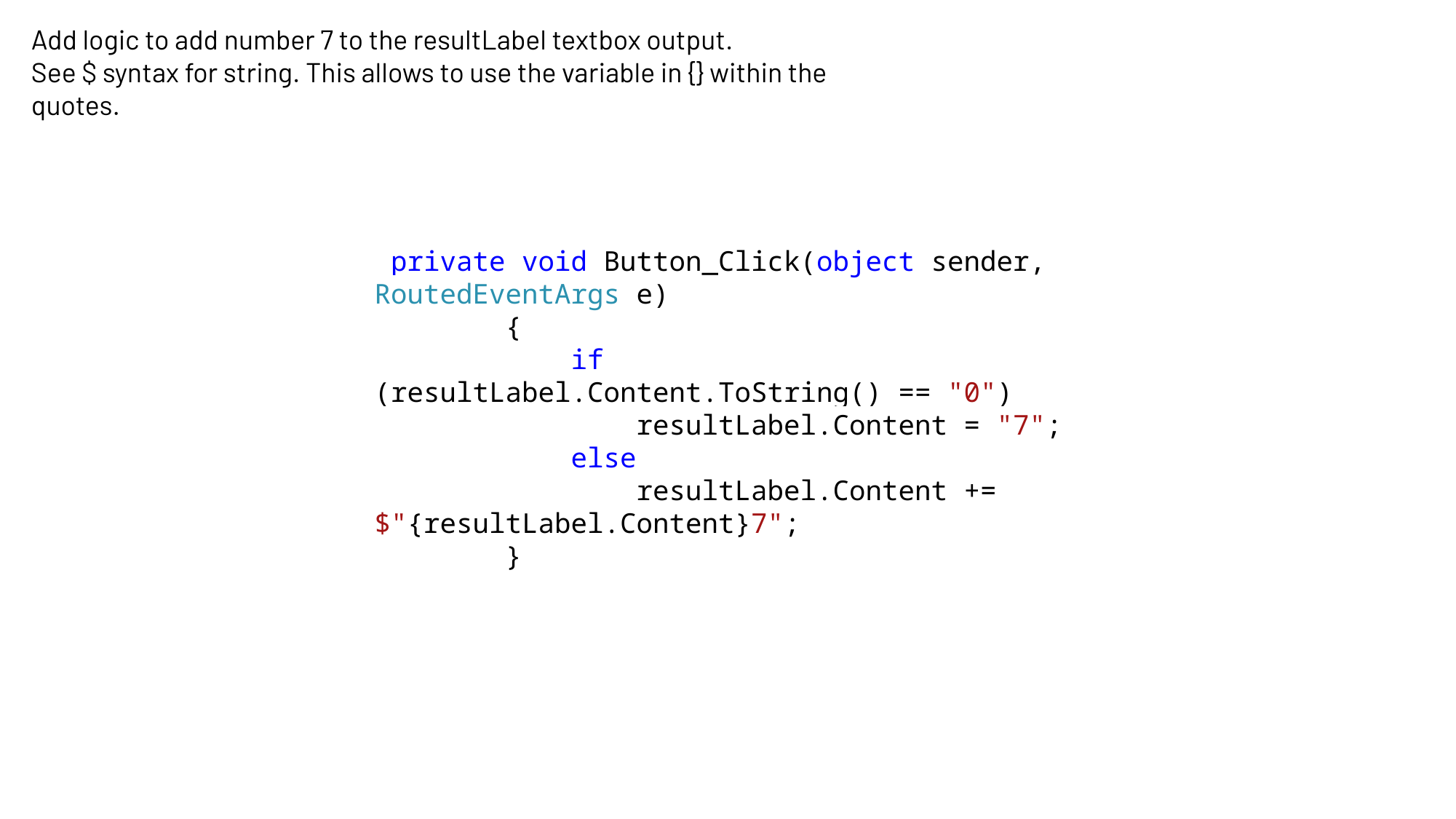

Add logic to add number 7 to the resultLabel textbox output.
See $ syntax for string. This allows to use the variable in {} within the quotes.

 private void Button_Click(object sender, RoutedEventArgs e)
        {
            if (resultLabel.Content.ToString() == "0")
                resultLabel.Content = "7";
            else
                resultLabel.Content += $"{resultLabel.Content}7";
        }